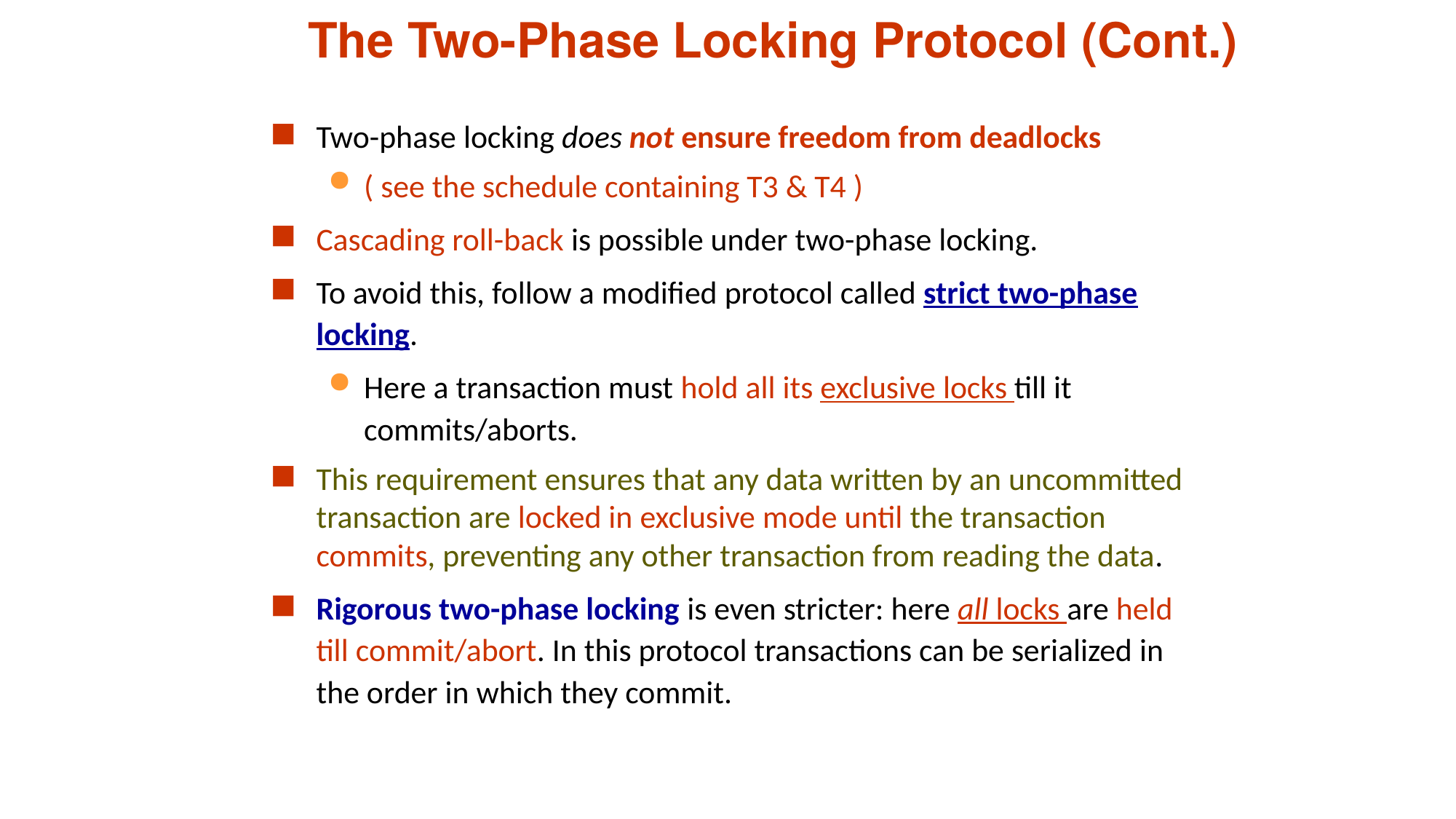

# The Two-Phase Locking Protocol (Cont.)
Two-phase locking does not ensure freedom from deadlocks
( see the schedule containing T3 & T4 )
Cascading roll-back is possible under two-phase locking.
To avoid this, follow a modified protocol called strict two-phase locking.
Here a transaction must hold all its exclusive locks till it commits/aborts.
This requirement ensures that any data written by an uncommitted transaction are locked in exclusive mode until the transaction commits, preventing any other transaction from reading the data.
Rigorous two-phase locking is even stricter: here all locks are held till commit/abort. In this protocol transactions can be serialized in the order in which they commit.